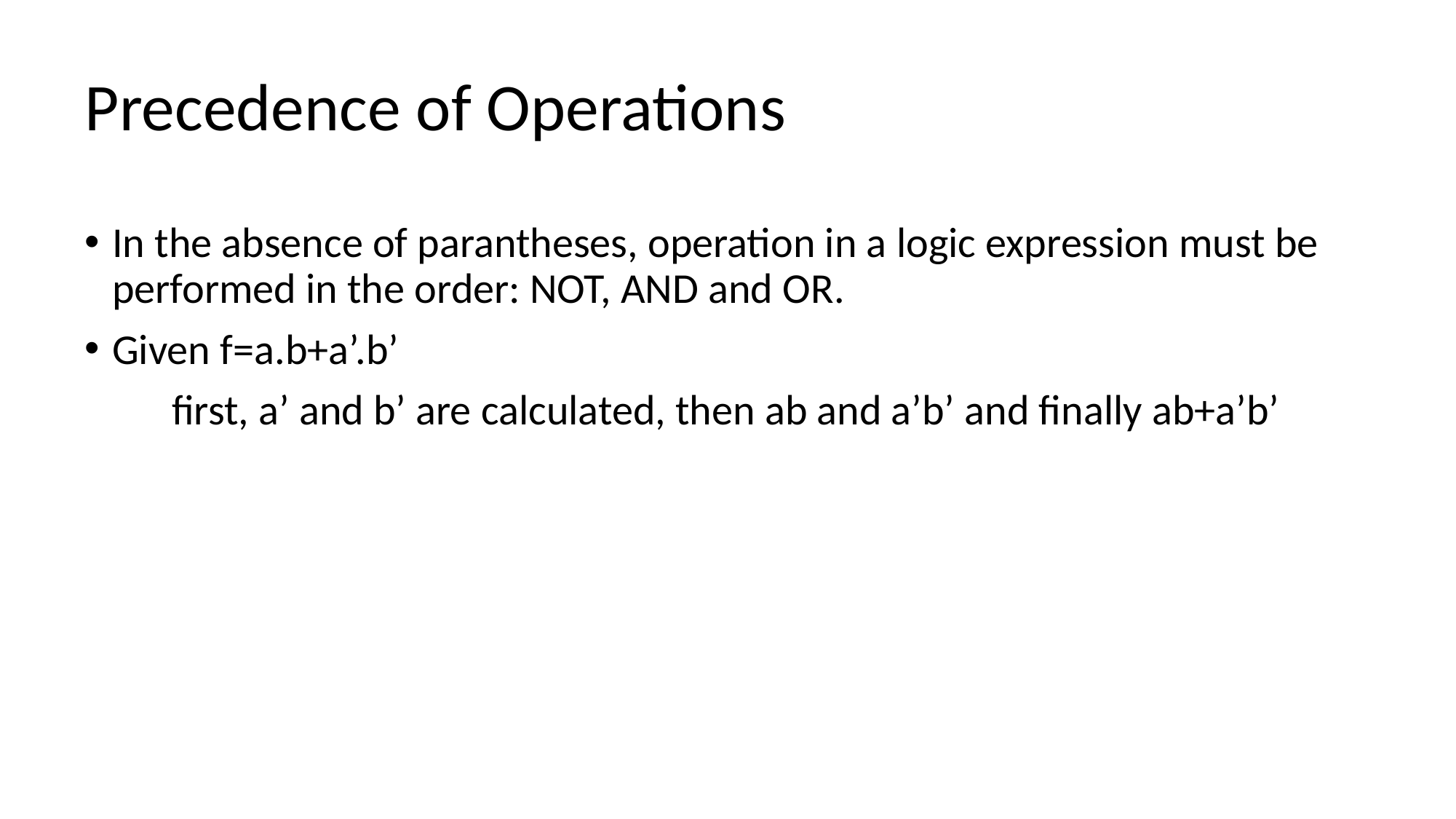

Precedence of Operations
In the absence of parantheses, operation in a logic expression must be performed in the order: NOT, AND and OR.
Given f=a.b+a’.b’
        first, a’ and b’ are calculated, then ab and a’b’ and finally ab+a’b’